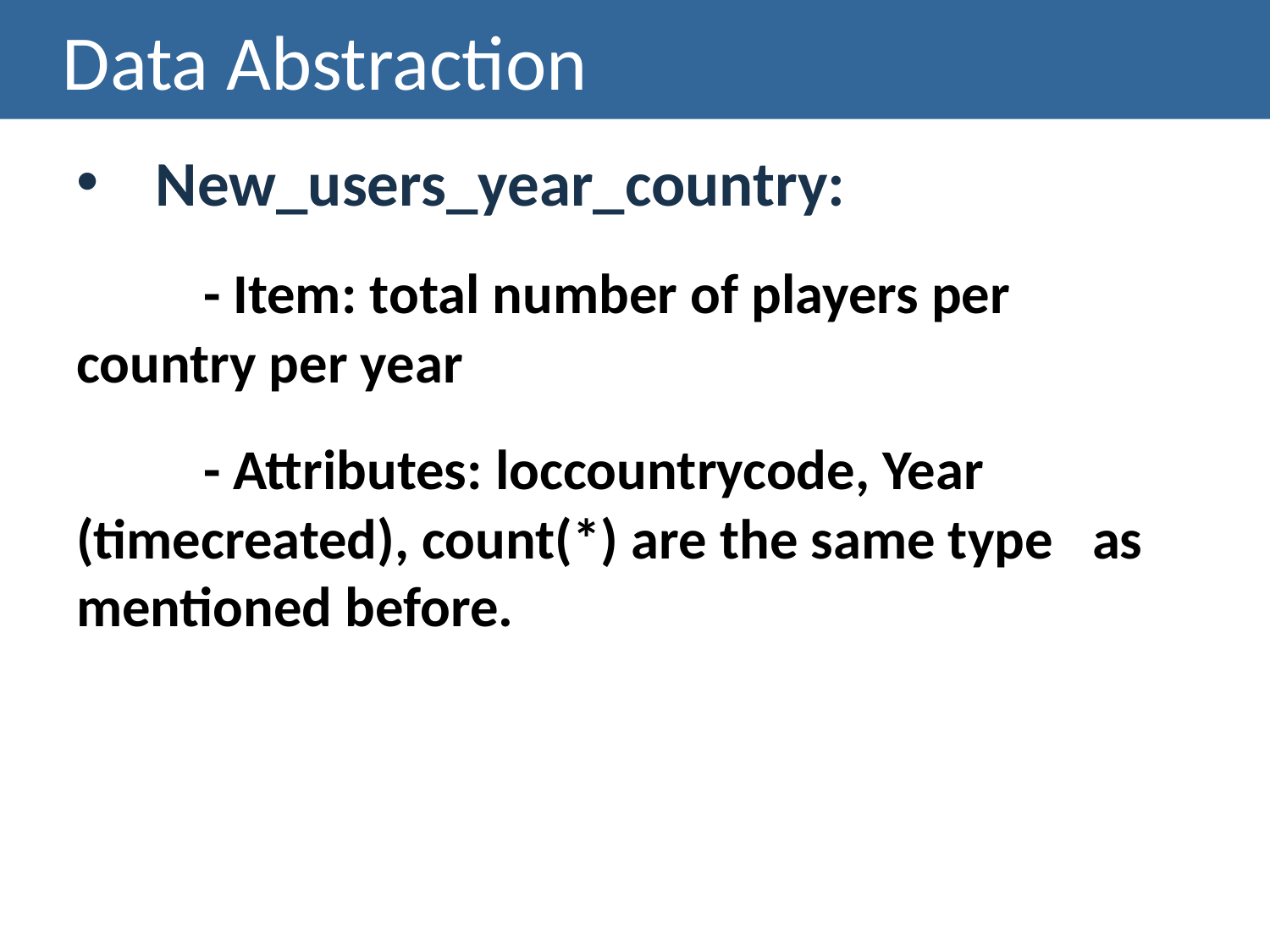

# Data Abstraction
New_users_year_country:
	- Item: total number of players per country per year
	- Attributes: loccountrycode, Year 	(timecreated), count(*) are the same type 	as mentioned before.